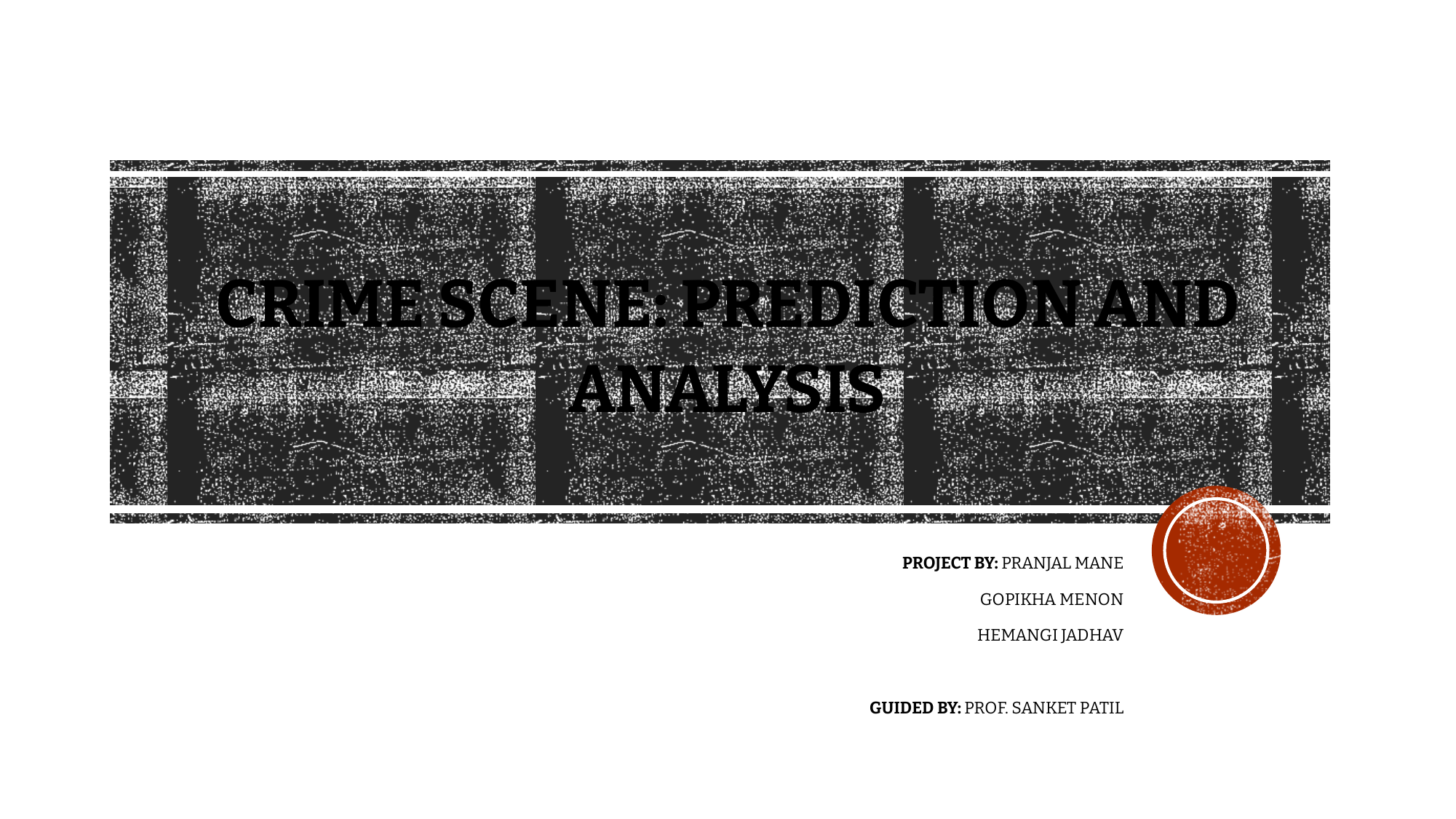

# ­­­Crime Scene: Prediction and Analysis
PROJECT BY: PRANJAL MANE
GOPIKHA MENON
HEMANGI JADHAV

GUIDED BY: PROF. SANKET PATIL